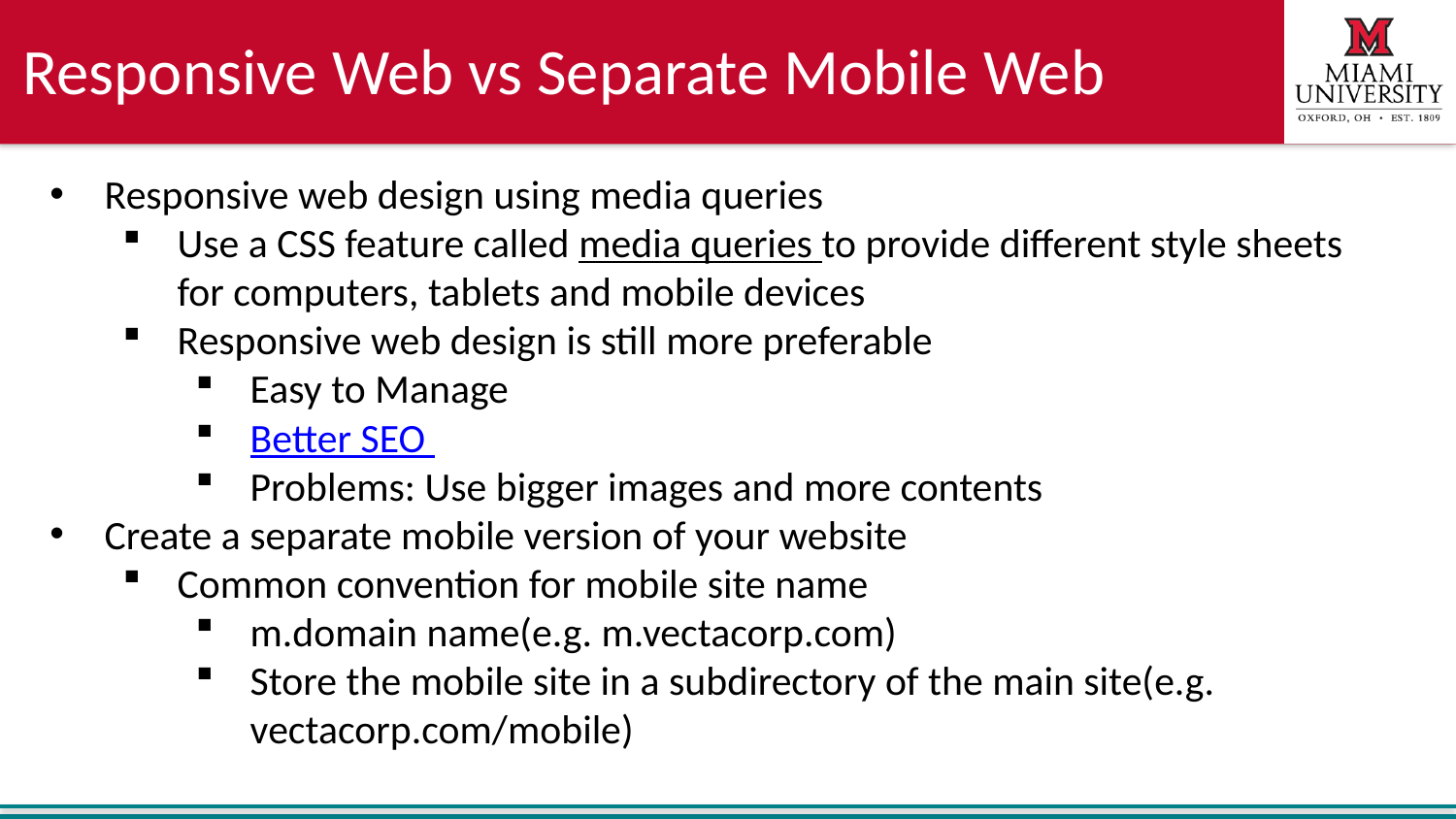

# Responsive Web vs Separate Mobile Web
Responsive web design using media queries
Use a CSS feature called media queries to provide different style sheets for computers, tablets and mobile devices
Responsive web design is still more preferable
Easy to Manage
Better SEO
Problems: Use bigger images and more contents
Create a separate mobile version of your website
Common convention for mobile site name
m.domain name(e.g. m.vectacorp.com)
Store the mobile site in a subdirectory of the main site(e.g. vectacorp.com/mobile)